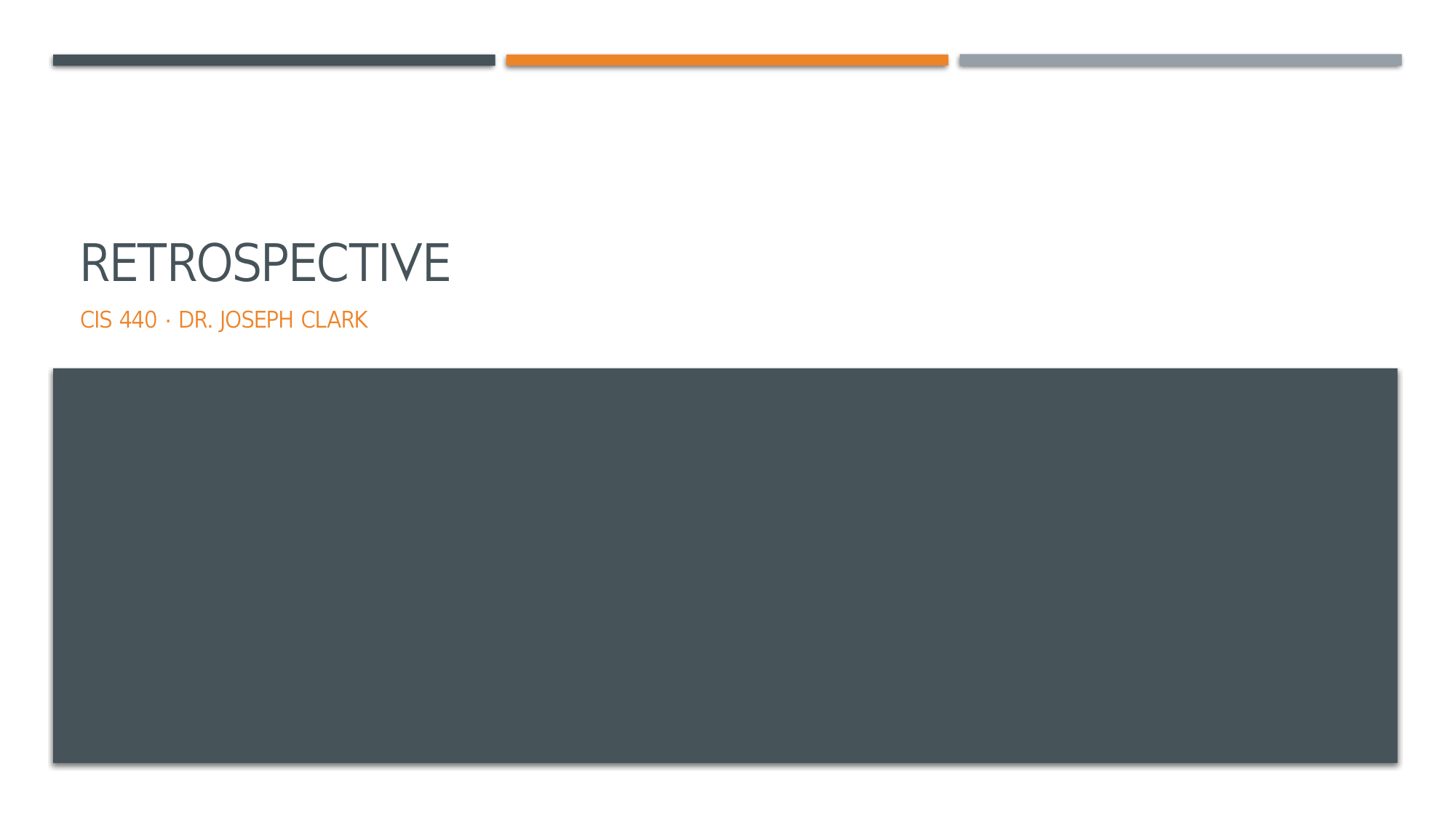

# retrospective
CIS 440 ∙ Dr. Joseph Clark